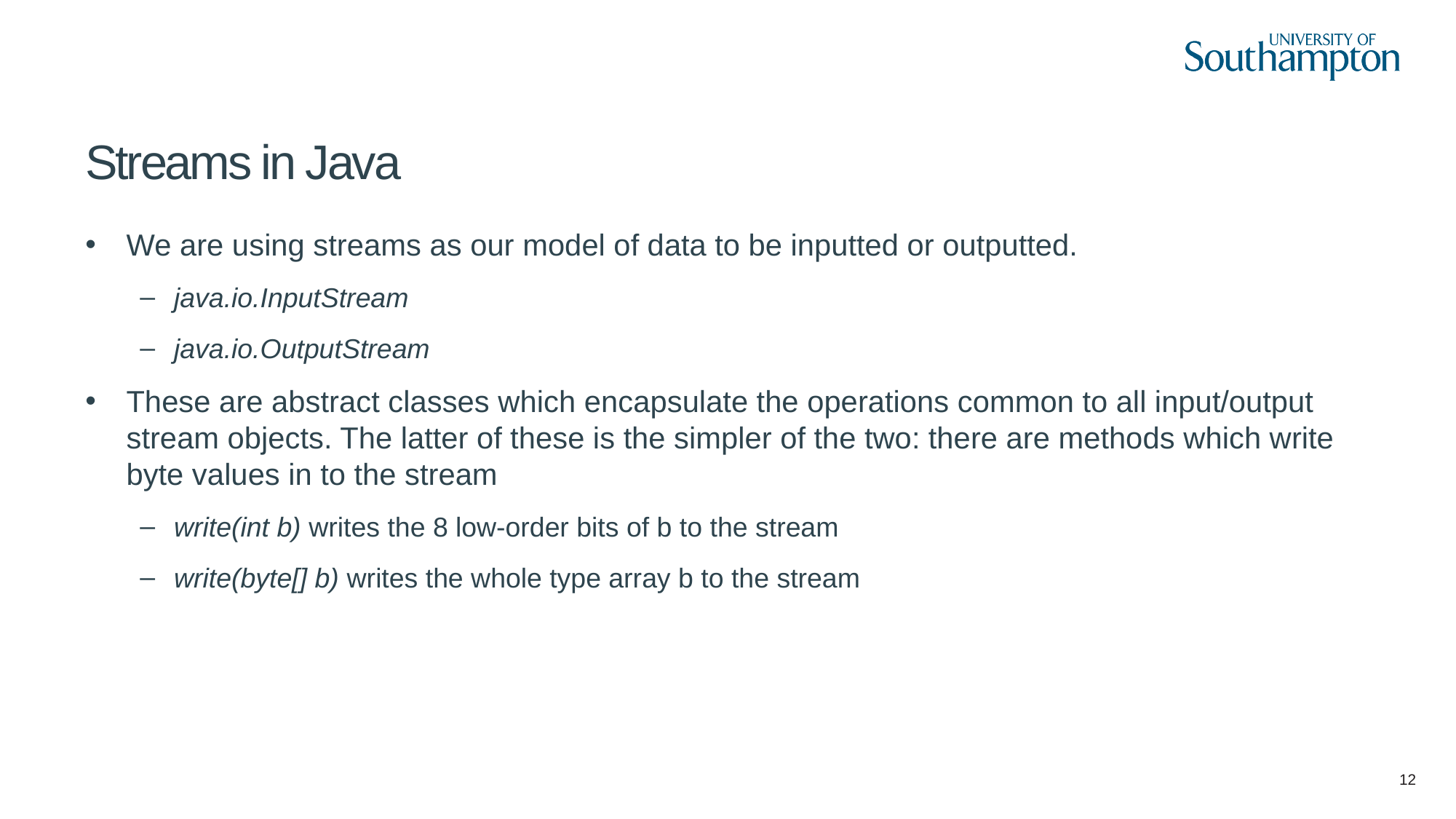

# Streams in Java
We are using streams as our model of data to be inputted or outputted.
java.io.InputStream
java.io.OutputStream
These are abstract classes which encapsulate the operations common to all input/output stream objects. The latter of these is the simpler of the two: there are methods which write byte values in to the stream
write(int b) writes the 8 low-order bits of b to the stream
write(byte[] b) writes the whole type array b to the stream